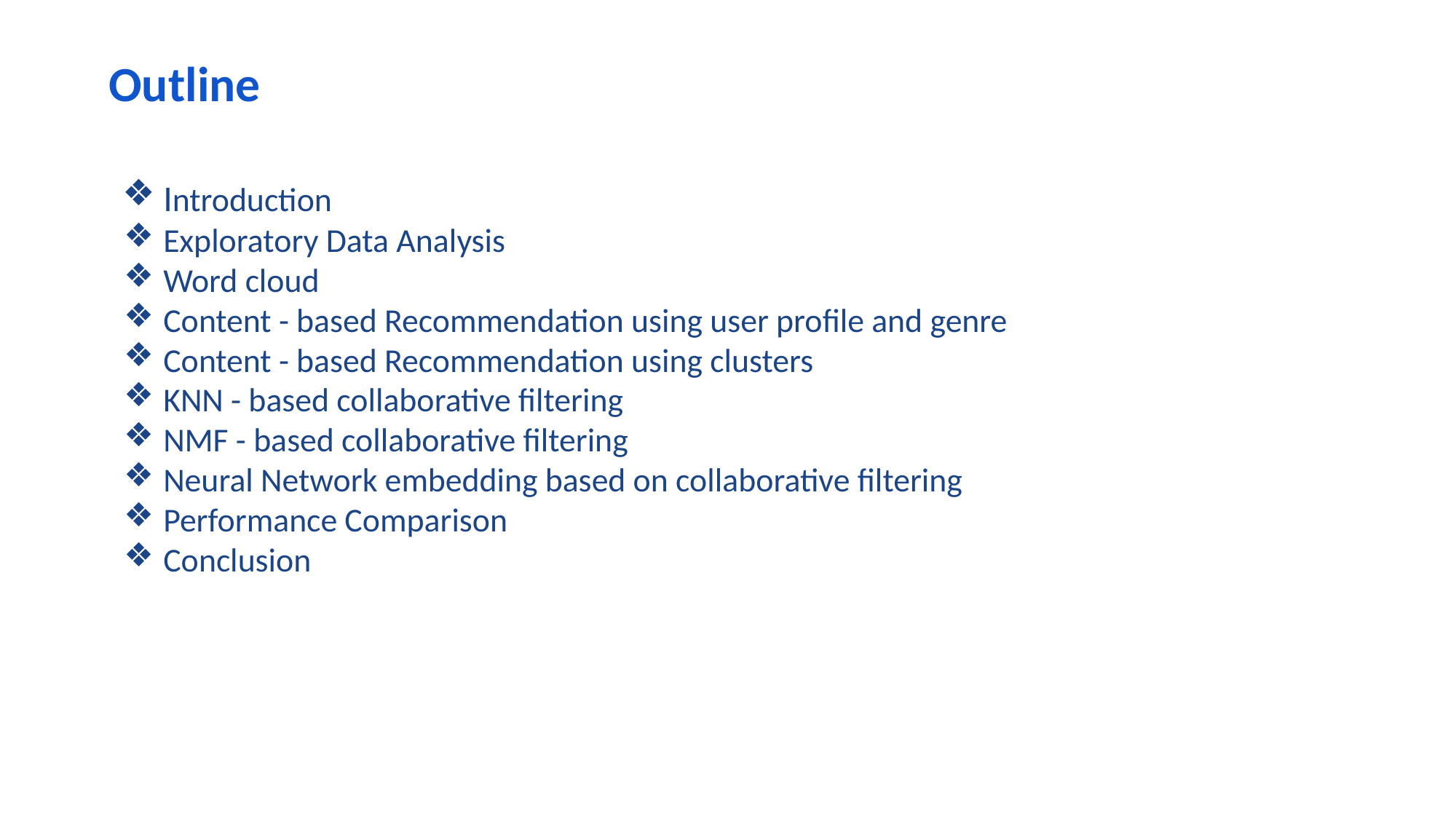

# Outline
Introduction
Exploratory Data Analysis
Word cloud
Content - based Recommendation using user profile and genre
Content - based Recommendation using clusters
KNN - based collaborative filtering
NMF - based collaborative filtering
Neural Network embedding based on collaborative filtering
Performance Comparison
Conclusion